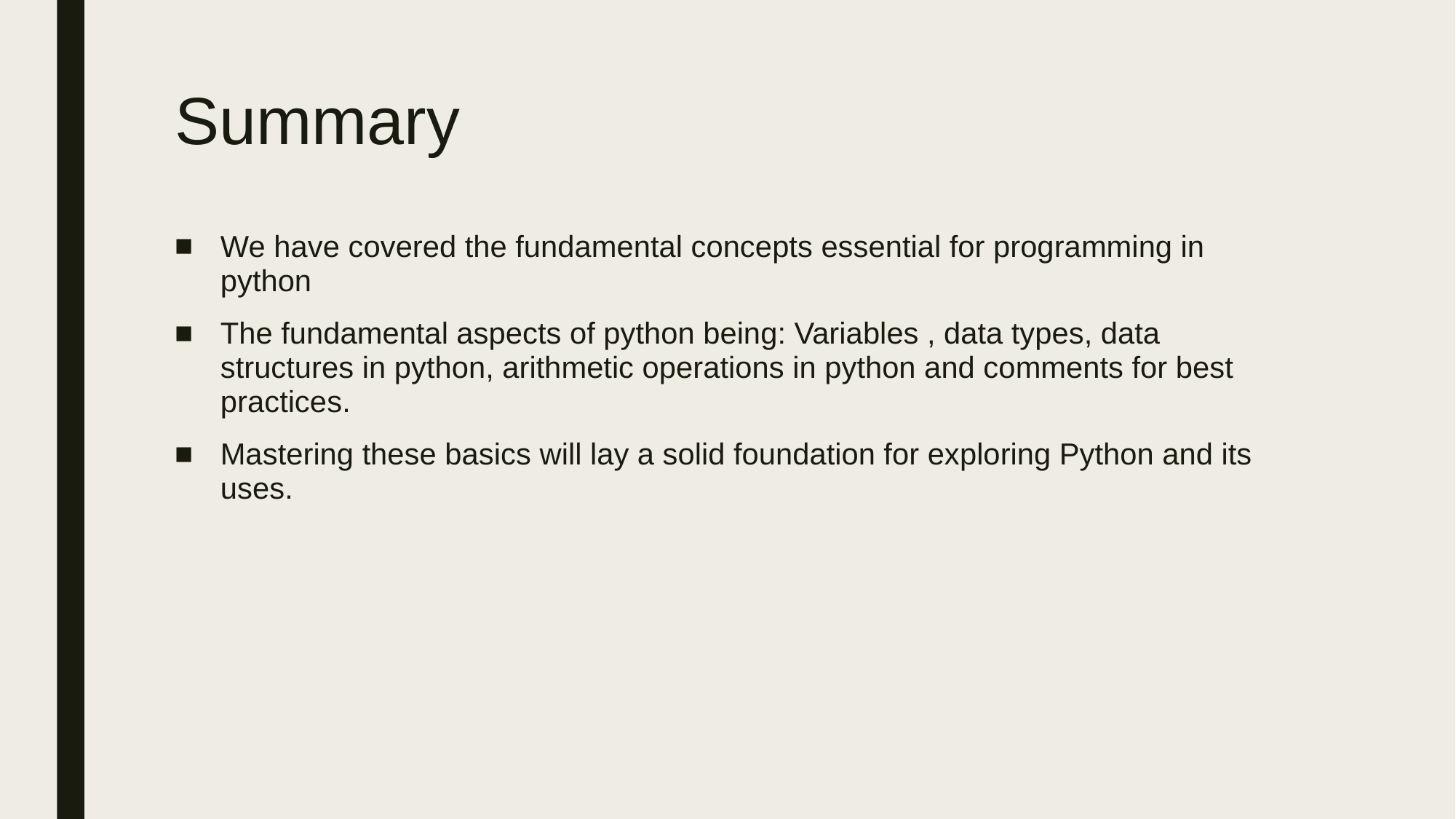

# Summary
We have covered the fundamental concepts essential for programming in python
The fundamental aspects of python being: Variables , data types, data structures in python, arithmetic operations in python and comments for best practices.
Mastering these basics will lay a solid foundation for exploring Python and its uses.